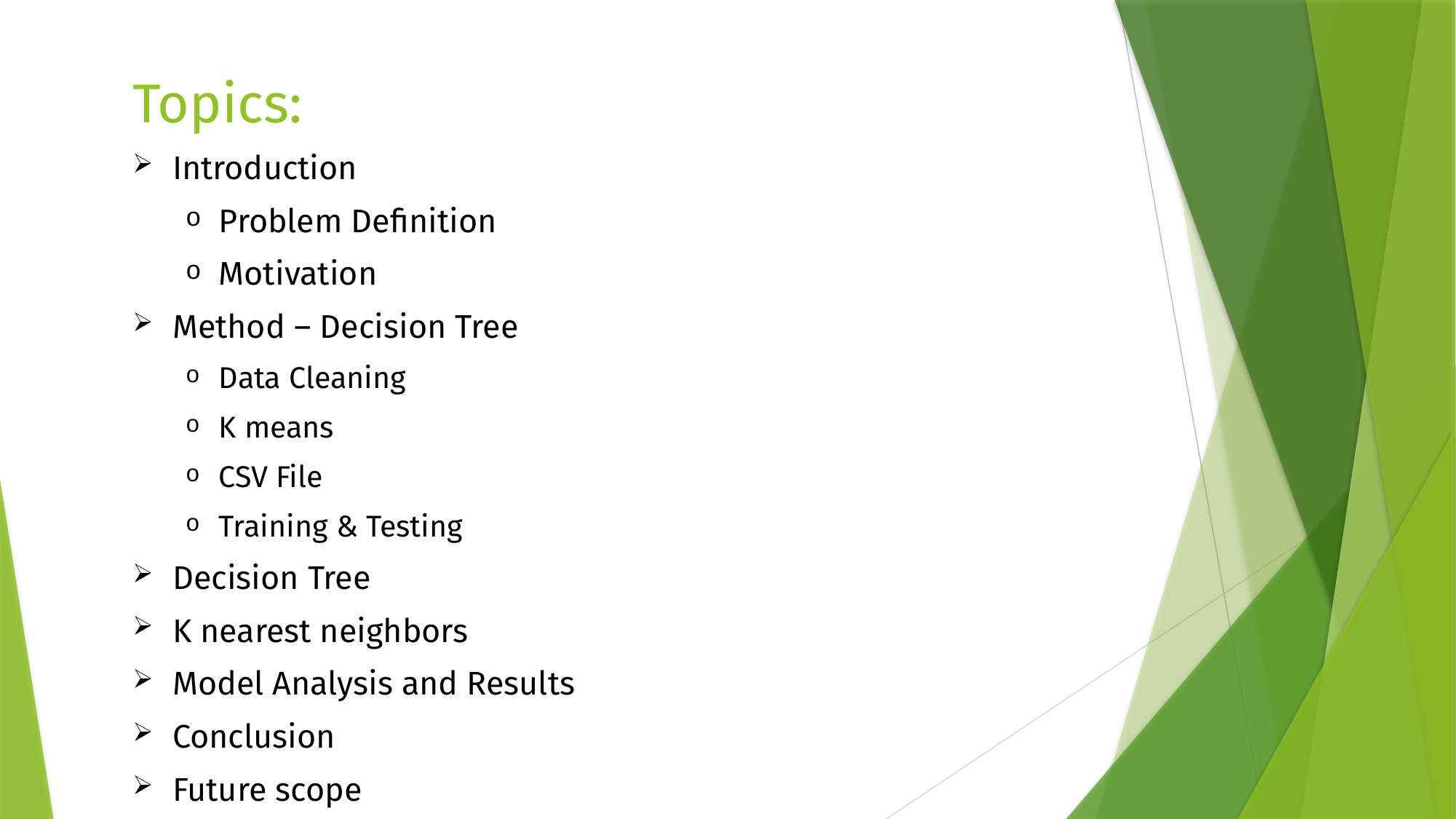

# Topics:
Introduction
Problem Definition
Motivation
Method – Decision Tree
Data Cleaning
K means
CSV File
Training & Testing
Decision Tree
K nearest neighbors
Model Analysis and Results
Conclusion
Future scope